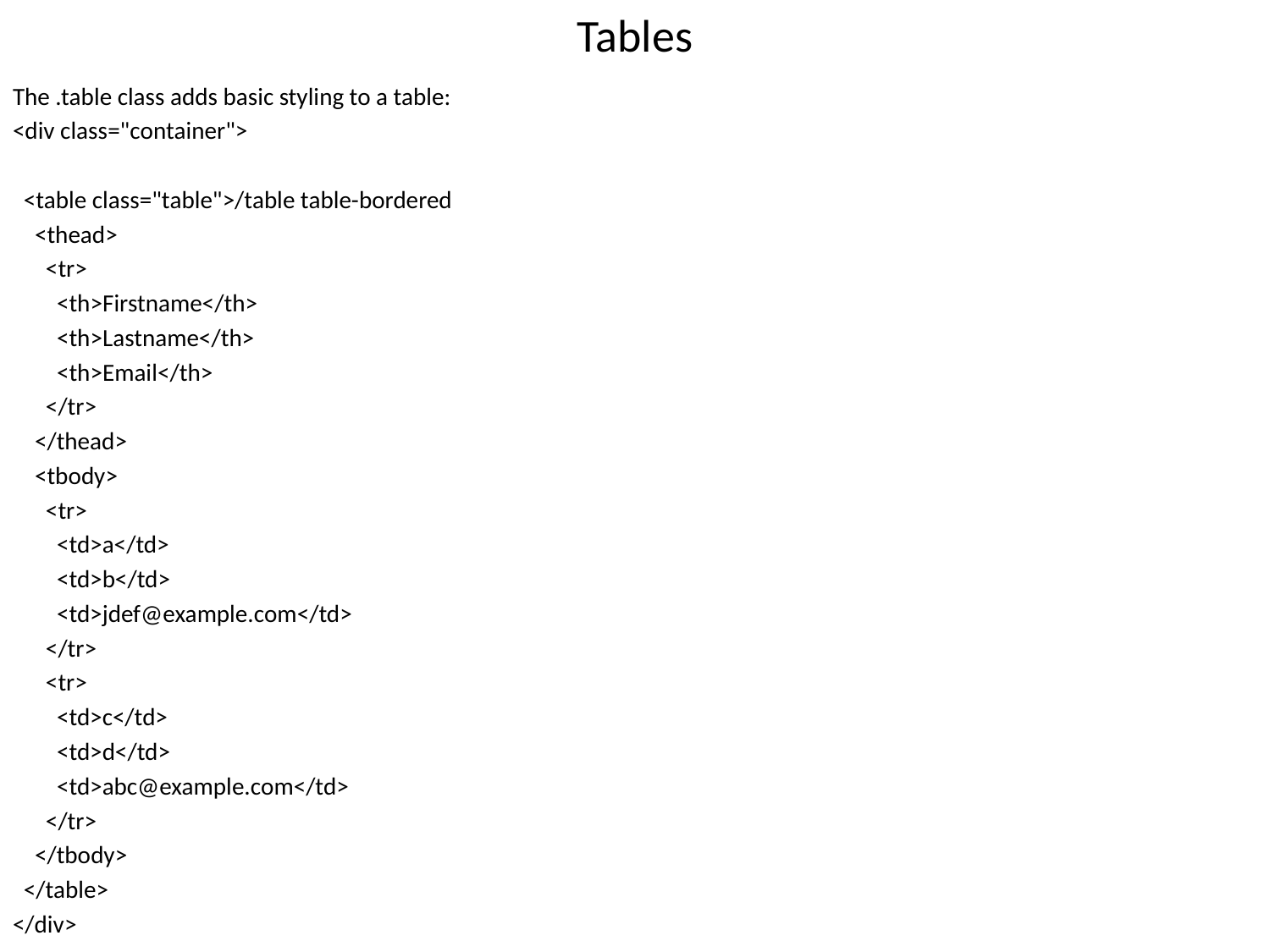

# Tables
The .table class adds basic styling to a table:
<div class="container">

  <table class="table">/table table-bordered
    <thead>
      <tr>
        <th>Firstname</th>
        <th>Lastname</th>
        <th>Email</th>
      </tr>
    </thead>
    <tbody>
      <tr>
        <td>a</td>
        <td>b</td>
        <td>jdef@example.com</td>
      </tr>
      <tr>
        <td>c</td>
        <td>d</td>
        <td>abc@example.com</td>
      </tr>
    </tbody>
  </table>
</div>